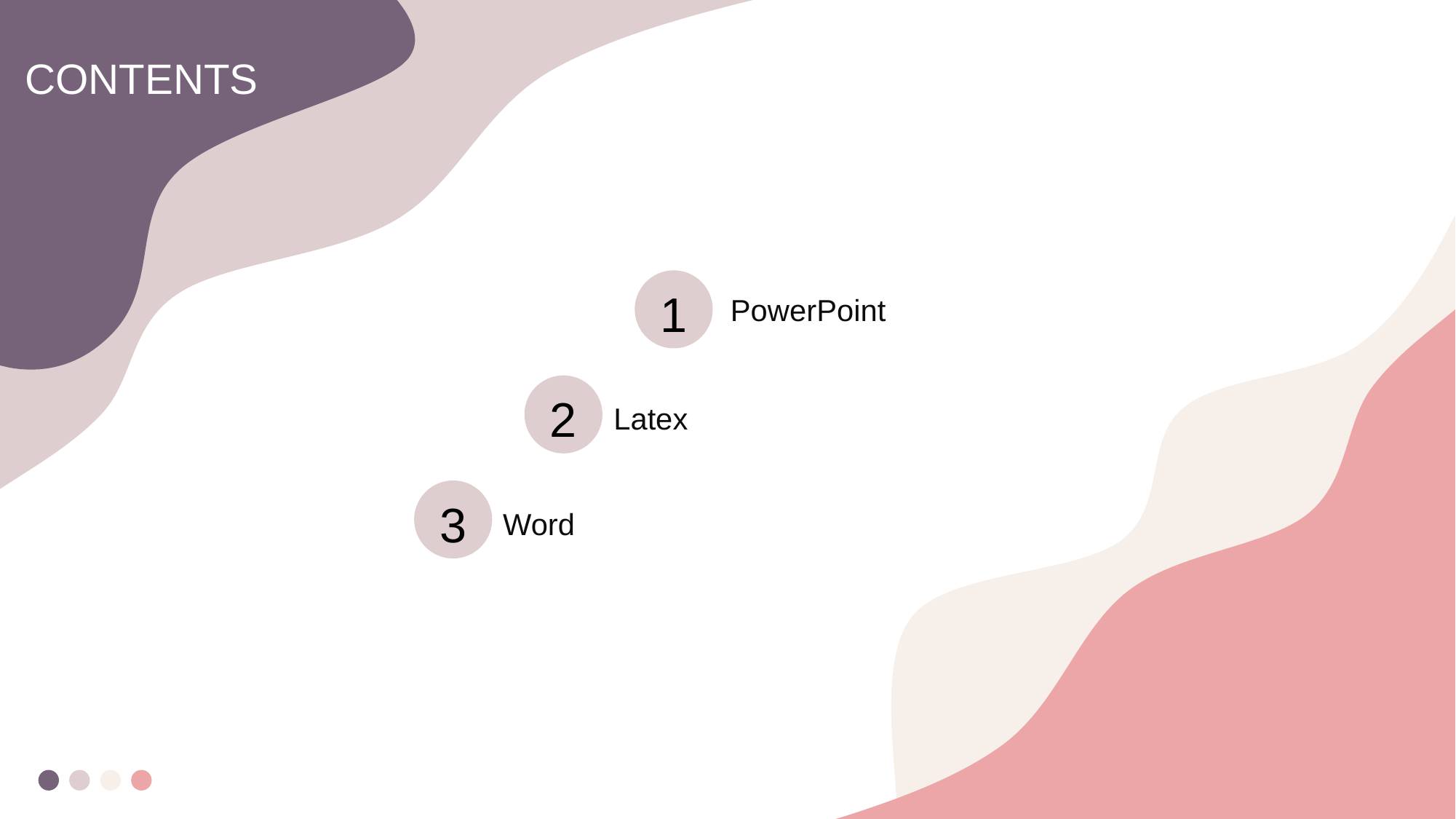

CONTENTS

1
PowerPoint

2
Latex

3
Word